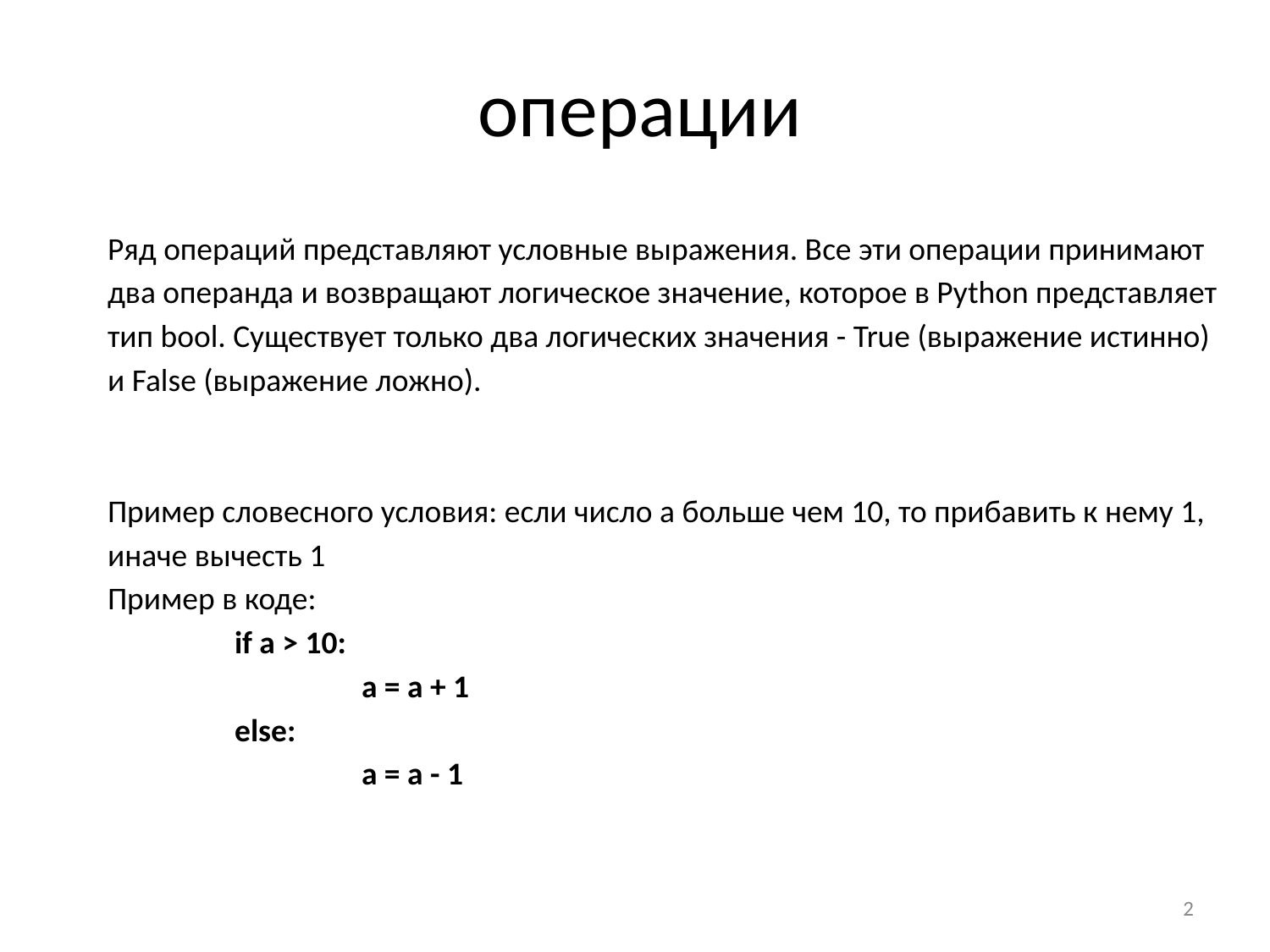

# операции
Ряд операций представляют условные выражения. Все эти операции принимают два операнда и возвращают логическое значение, которое в Python представляет тип bool. Существует только два логических значения - True (выражение истинно) и False (выражение ложно).
Пример словесного условия: если число a больше чем 10, то прибавить к нему 1, иначе вычесть 1
Пример в коде:
	if a > 10:
		a = a + 1
	else:
		a = a - 1

2